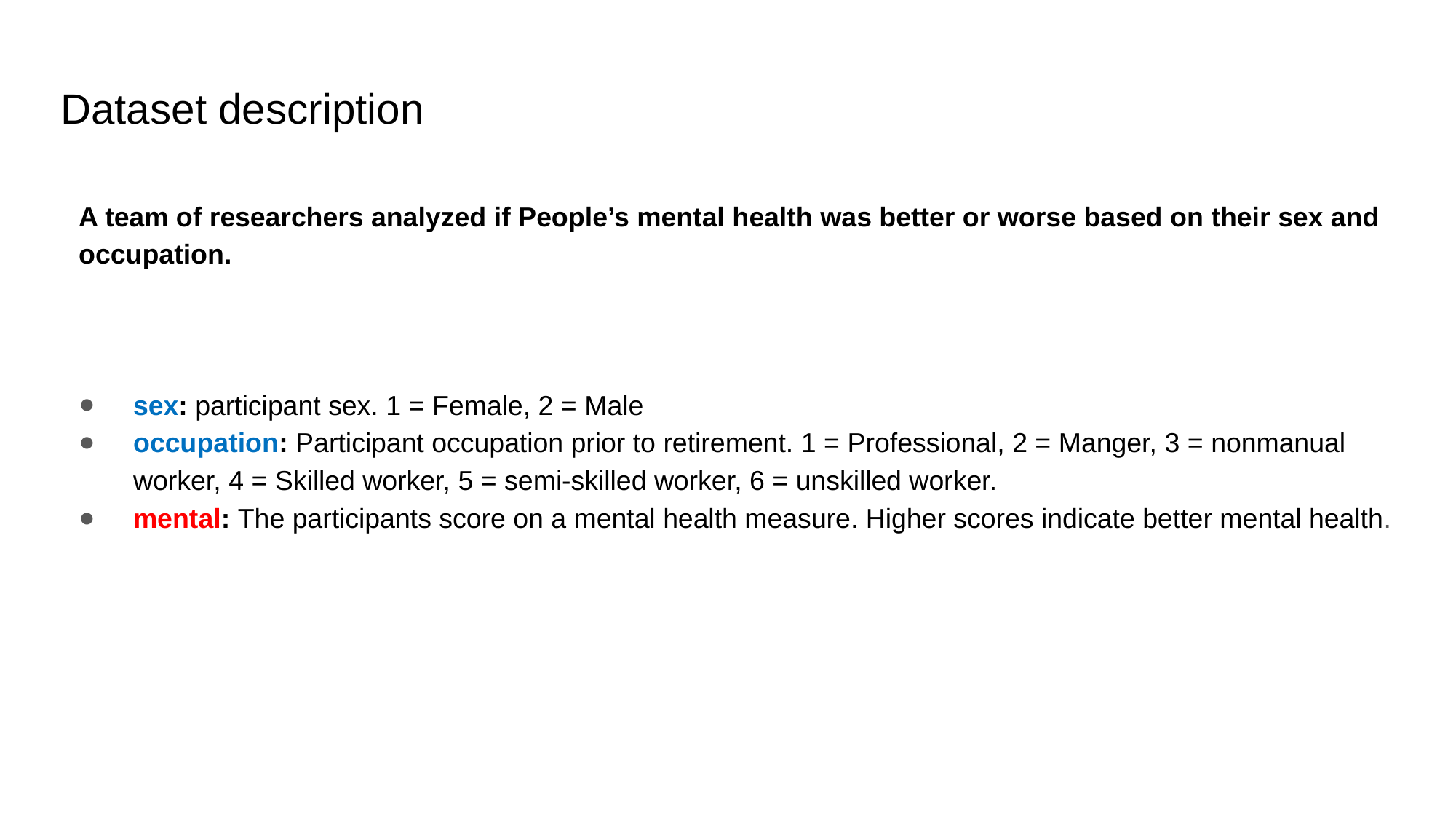

# Dataset description
A team of researchers analyzed if People’s mental health was better or worse based on their sex and occupation.

sex: participant sex. 1 = Female, 2 = Male
occupation: Participant occupation prior to retirement. 1 = Professional, 2 = Manger, 3 = nonmanual worker, 4 = Skilled worker, 5 = semi-skilled worker, 6 = unskilled worker.
mental: The participants score on a mental health measure. Higher scores indicate better mental health.